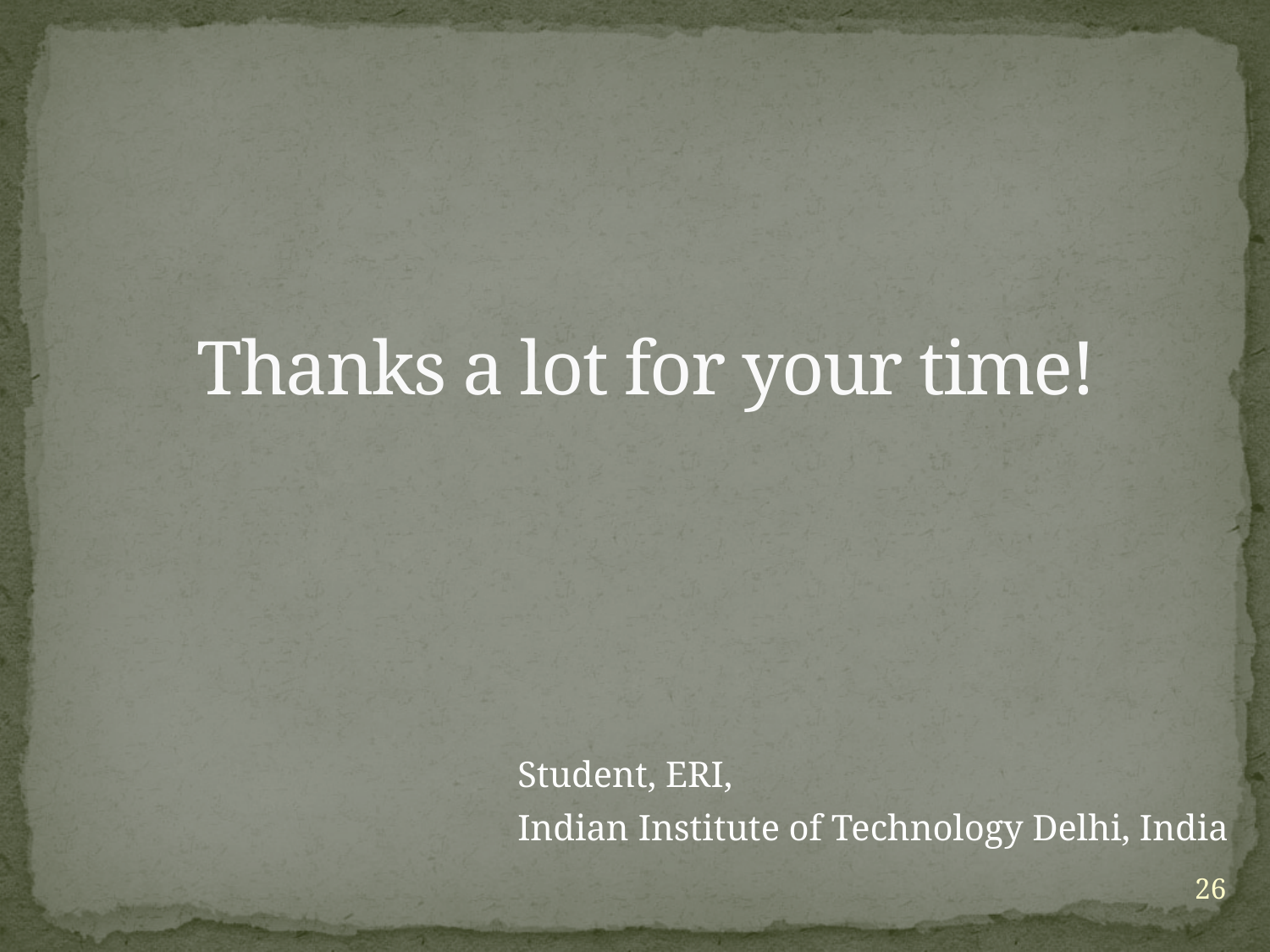

# Thanks a lot for your time!
Student, ERI,
Indian Institute of Technology Delhi, India
26